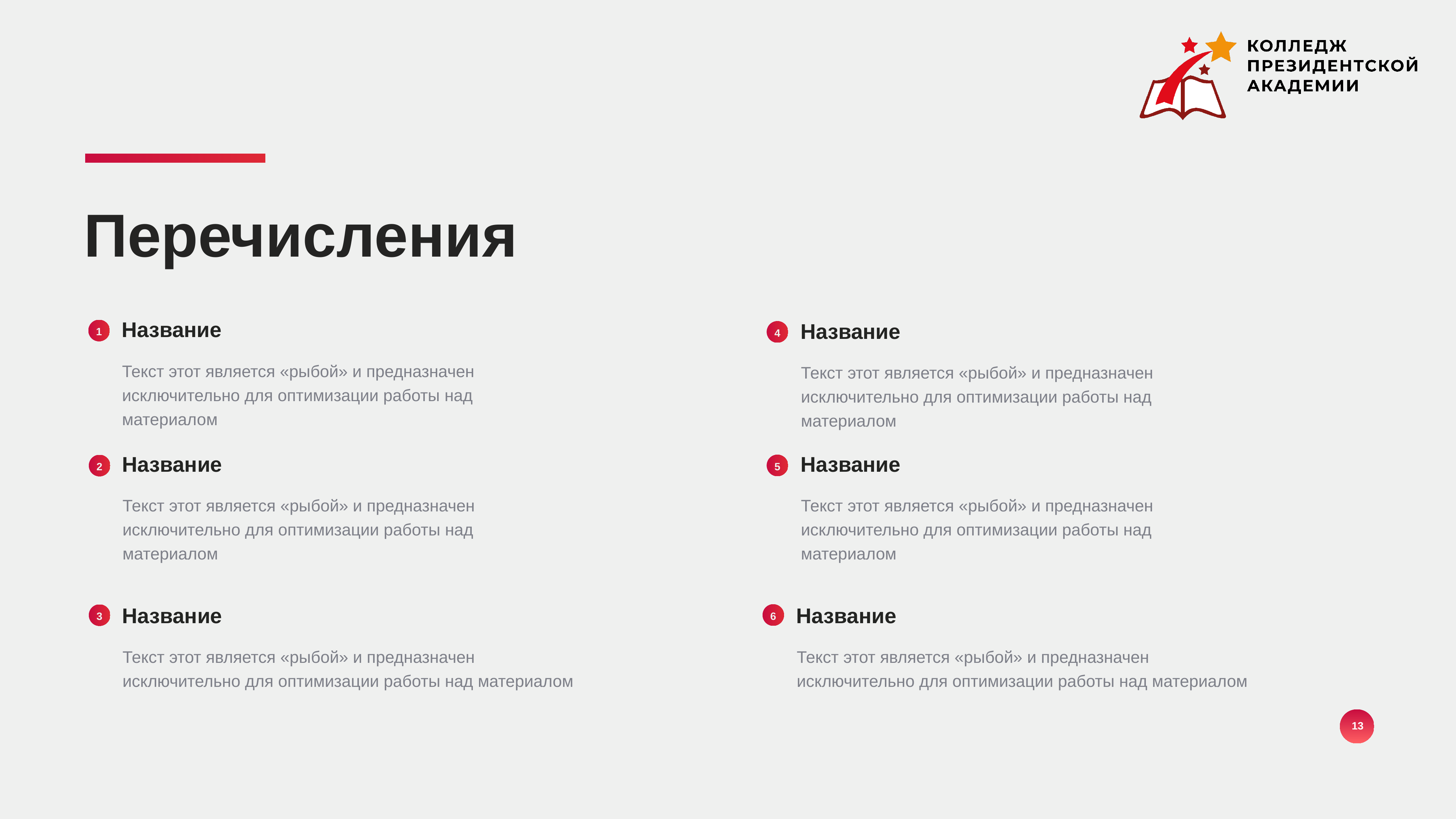

Перечисления
Название
1

Текст этот является «рыбой» и предназначен исключительно для оптимизации работы над материалом
Название
4

Текст этот является «рыбой» и предназначен исключительно для оптимизации работы над материалом
Название
2

Текст этот является «рыбой» и предназначен исключительно для оптимизации работы над материалом
Название
5

Текст этот является «рыбой» и предназначен исключительно для оптимизации работы над материалом
Название
3

Текст этот является «рыбой» и предназначен исключительно для оптимизации работы над материалом
Название
6

Текст этот является «рыбой» и предназначен исключительно для оптимизации работы над материалом